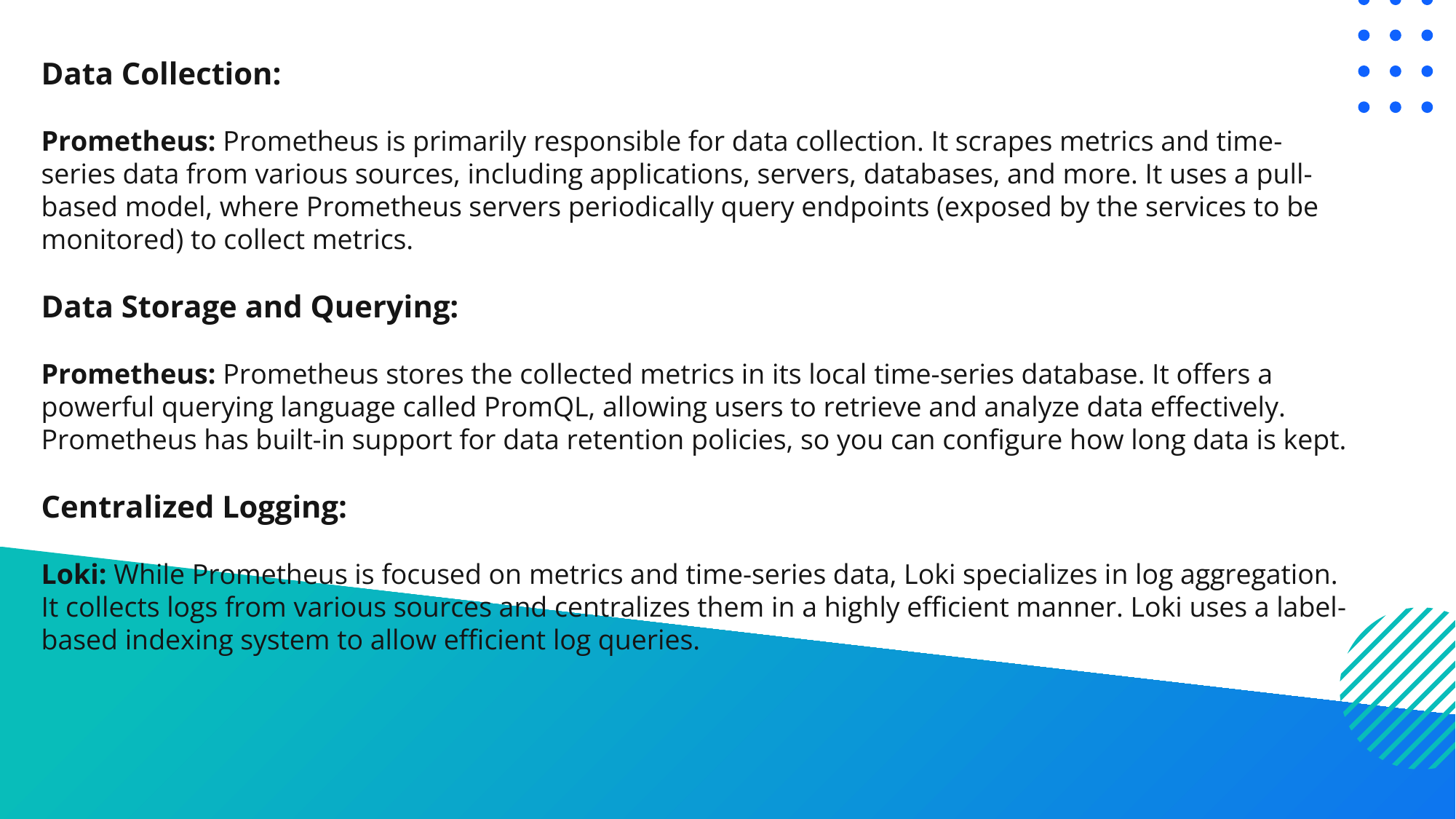

Data Collection:

Prometheus: Prometheus is primarily responsible for data collection. It scrapes metrics and time-series data from various sources, including applications, servers, databases, and more. It uses a pull-based model, where Prometheus servers periodically query endpoints (exposed by the services to be monitored) to collect metrics.

Data Storage and Querying:

Prometheus: Prometheus stores the collected metrics in its local time-series database. It offers a powerful querying language called PromQL, allowing users to retrieve and analyze data effectively. Prometheus has built-in support for data retention policies, so you can configure how long data is kept.

Centralized Logging:

Loki: While Prometheus is focused on metrics and time-series data, Loki specializes in log aggregation. It collects logs from various sources and centralizes them in a highly efficient manner. Loki uses a label-based indexing system to allow efficient log queries.